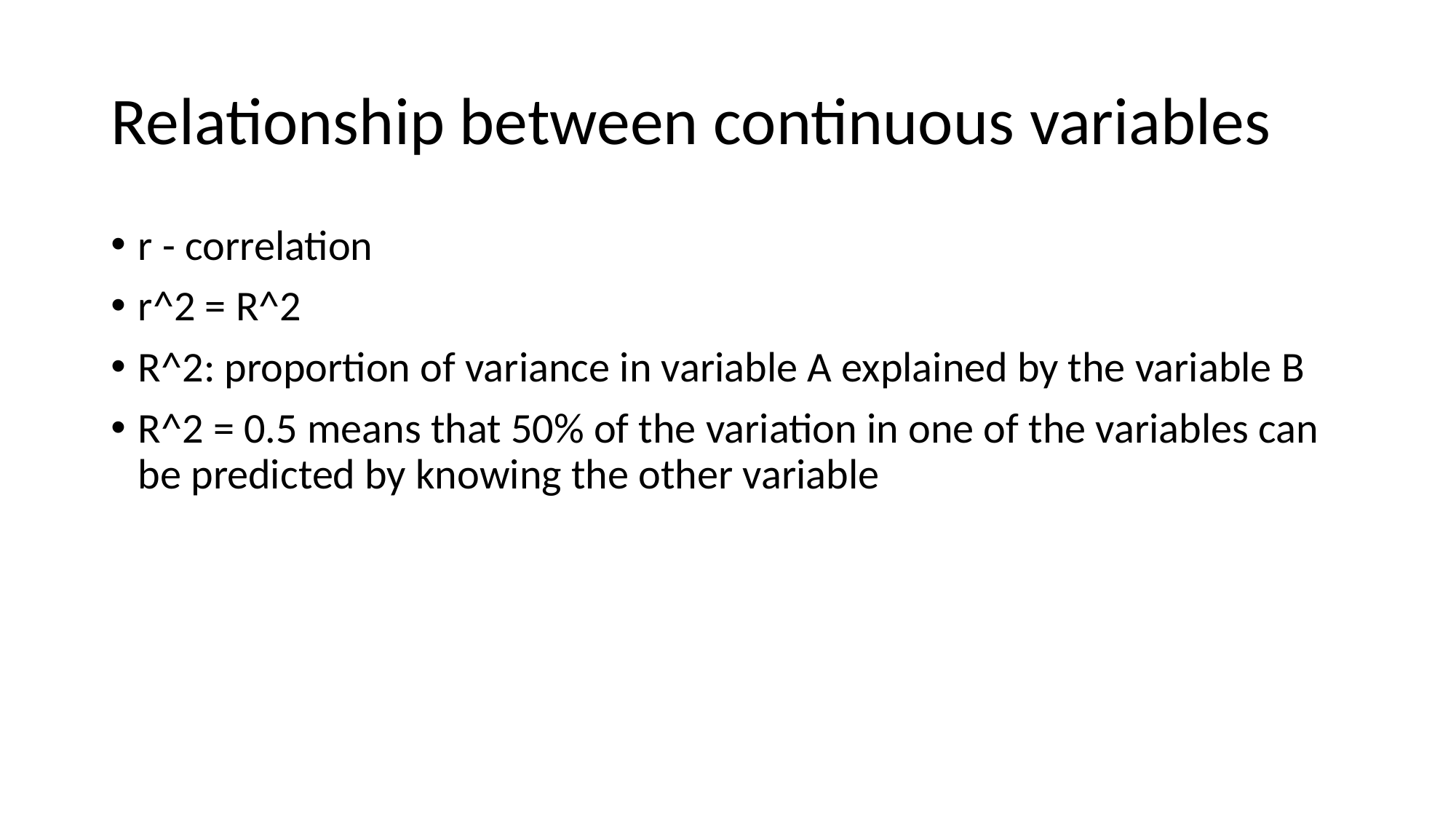

# Relationship between continuous variables
r - correlation
r^2 = R^2
R^2: proportion of variance in variable A explained by the variable B
R^2 = 0.5 means that 50% of the variation in one of the variables can be predicted by knowing the other variable